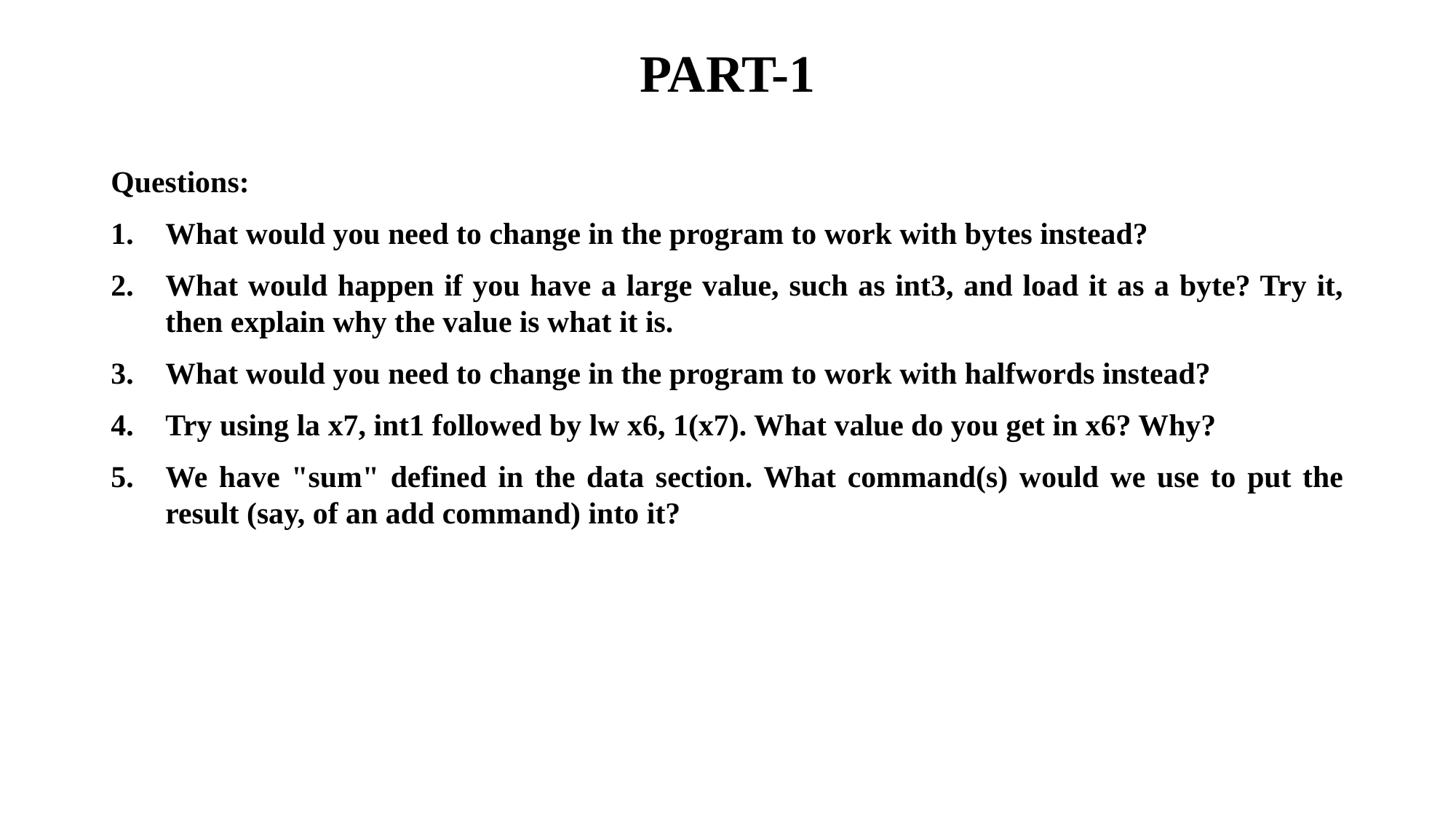

# PART-1
Questions:
What would you need to change in the program to work with bytes instead?
What would happen if you have a large value, such as int3, and load it as a byte? Try it, then explain why the value is what it is.
What would you need to change in the program to work with halfwords instead?
Try using la x7, int1 followed by lw x6, 1(x7). What value do you get in x6? Why?
We have "sum" defined in the data section. What command(s) would we use to put the result (say, of an add command) into it?